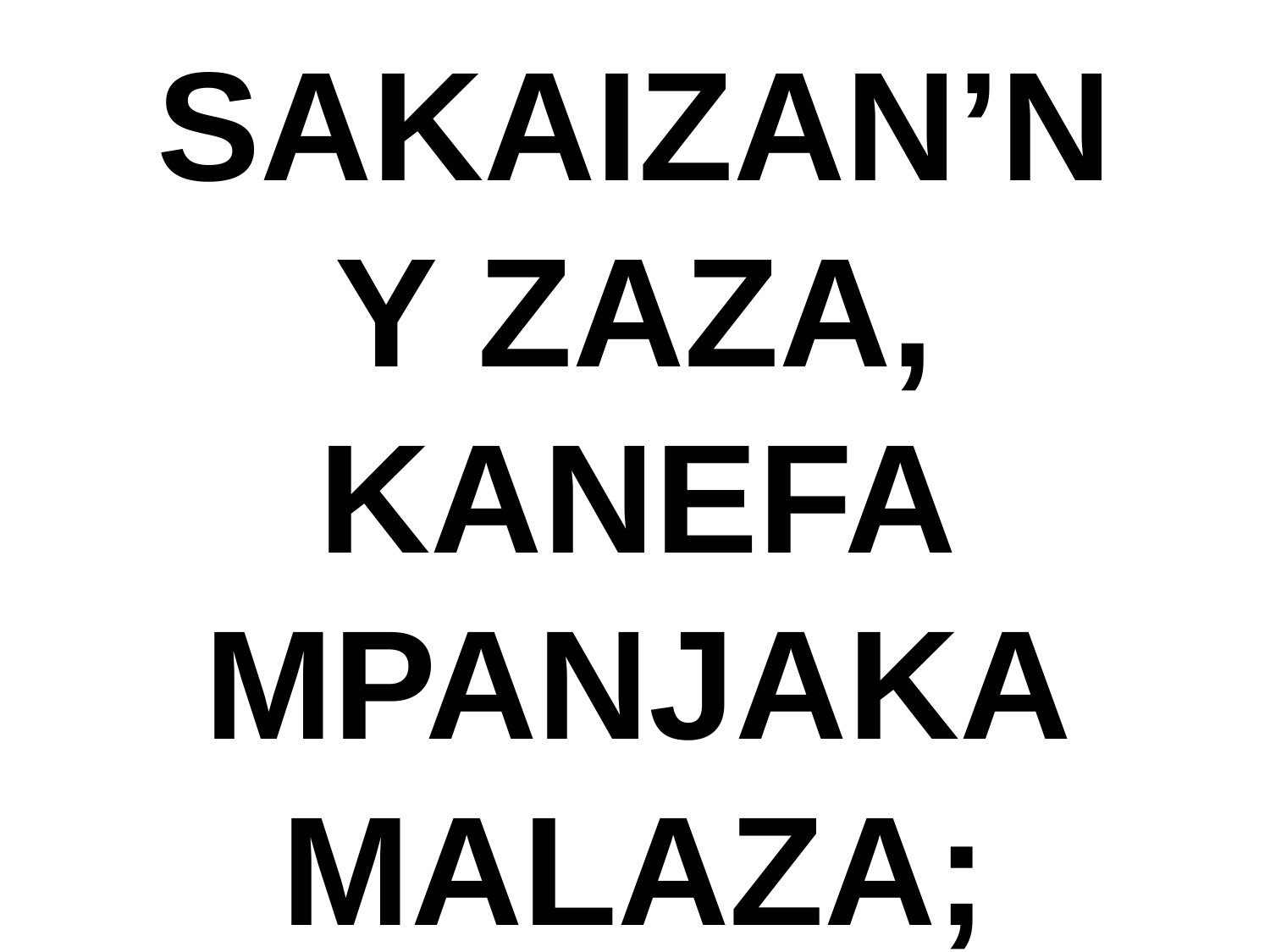

# 1 . RY JESO SAKAIZAN’NY ZAZA, KANEFA MPANJAKA MALAZA;